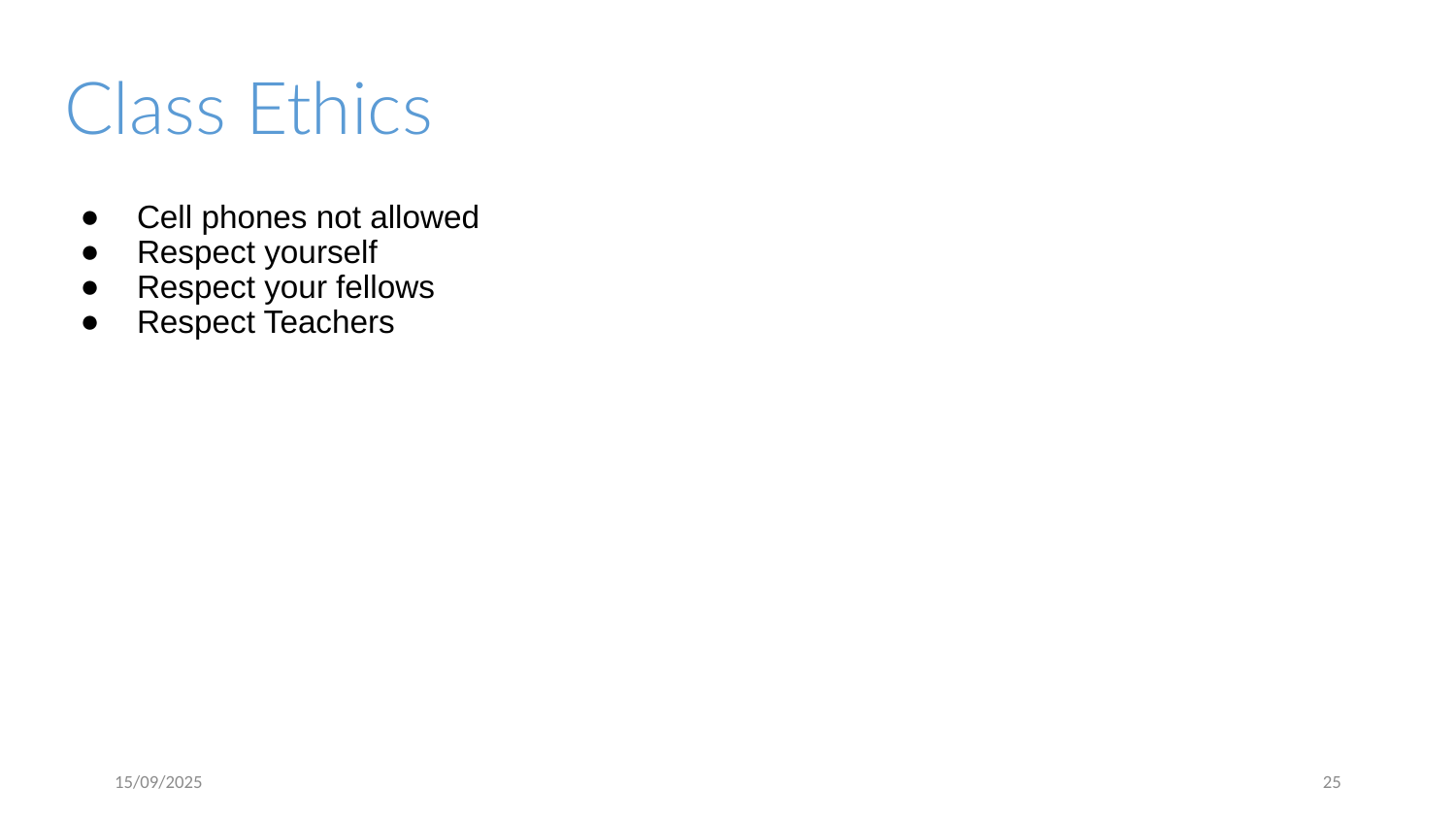

# Class Ethics
Cell phones not allowed
Respect yourself
Respect your fellows
Respect Teachers

15/09/2025
25